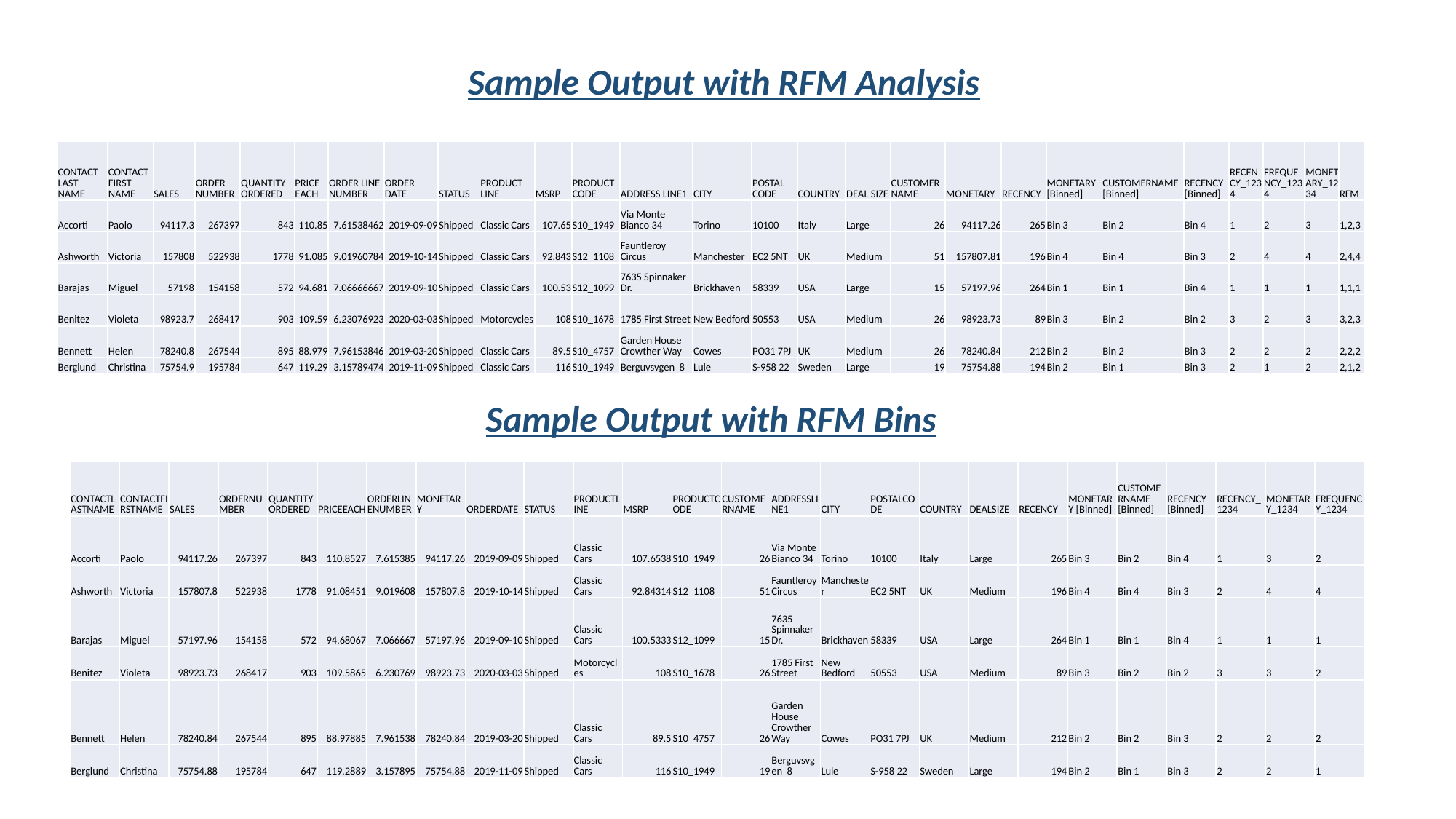

Sample Output with RFM Analysis
| CONTACT LAST NAME | CONTACT FIRST NAME | SALES | ORDER NUMBER | QUANTITY ORDERED | PRICE EACH | ORDER LINE NUMBER | ORDER DATE | STATUS | PRODUCT LINE | MSRP | PRODUCT CODE | ADDRESS LINE1 | CITY | POSTAL CODE | COUNTRY | DEAL SIZE | CUSTOMER NAME | MONETARY | RECENCY | MONETARY [Binned] | CUSTOMERNAME [Binned] | RECENCY [Binned] | RECENCY\_1234 | FREQUENCY\_1234 | MONETARY\_1234 | RFM |
| --- | --- | --- | --- | --- | --- | --- | --- | --- | --- | --- | --- | --- | --- | --- | --- | --- | --- | --- | --- | --- | --- | --- | --- | --- | --- | --- |
| Accorti | Paolo | 94117.3 | 267397 | 843 | 110.85 | 7.61538462 | 2019-09-09 | Shipped | Classic Cars | 107.65 | S10\_1949 | Via Monte Bianco 34 | Torino | 10100 | Italy | Large | 26 | 94117.26 | 265 | Bin 3 | Bin 2 | Bin 4 | 1 | 2 | 3 | 1,2,3 |
| Ashworth | Victoria | 157808 | 522938 | 1778 | 91.085 | 9.01960784 | 2019-10-14 | Shipped | Classic Cars | 92.843 | S12\_1108 | Fauntleroy Circus | Manchester | EC2 5NT | UK | Medium | 51 | 157807.81 | 196 | Bin 4 | Bin 4 | Bin 3 | 2 | 4 | 4 | 2,4,4 |
| Barajas | Miguel | 57198 | 154158 | 572 | 94.681 | 7.06666667 | 2019-09-10 | Shipped | Classic Cars | 100.53 | S12\_1099 | 7635 Spinnaker Dr. | Brickhaven | 58339 | USA | Large | 15 | 57197.96 | 264 | Bin 1 | Bin 1 | Bin 4 | 1 | 1 | 1 | 1,1,1 |
| Benitez | Violeta | 98923.7 | 268417 | 903 | 109.59 | 6.23076923 | 2020-03-03 | Shipped | Motorcycles | 108 | S10\_1678 | 1785 First Street | New Bedford | 50553 | USA | Medium | 26 | 98923.73 | 89 | Bin 3 | Bin 2 | Bin 2 | 3 | 2 | 3 | 3,2,3 |
| Bennett | Helen | 78240.8 | 267544 | 895 | 88.979 | 7.96153846 | 2019-03-20 | Shipped | Classic Cars | 89.5 | S10\_4757 | Garden House Crowther Way | Cowes | PO31 7PJ | UK | Medium | 26 | 78240.84 | 212 | Bin 2 | Bin 2 | Bin 3 | 2 | 2 | 2 | 2,2,2 |
| Berglund | Christina | 75754.9 | 195784 | 647 | 119.29 | 3.15789474 | 2019-11-09 | Shipped | Classic Cars | 116 | S10\_1949 | Berguvsvgen 8 | Lule | S-958 22 | Sweden | Large | 19 | 75754.88 | 194 | Bin 2 | Bin 1 | Bin 3 | 2 | 1 | 2 | 2,1,2 |
Sample Output with RFM Bins
| CONTACTLASTNAME | CONTACTFIRSTNAME | SALES | ORDERNUMBER | QUANTITYORDERED | PRICEEACH | ORDERLINENUMBER | MONETARY | ORDERDATE | STATUS | PRODUCTLINE | MSRP | PRODUCTCODE | CUSTOMERNAME | ADDRESSLINE1 | CITY | POSTALCODE | COUNTRY | DEALSIZE | RECENCY | MONETARY [Binned] | CUSTOMERNAME [Binned] | RECENCY [Binned] | RECENCY\_1234 | MONETARY\_1234 | FREQUENCY\_1234 |
| --- | --- | --- | --- | --- | --- | --- | --- | --- | --- | --- | --- | --- | --- | --- | --- | --- | --- | --- | --- | --- | --- | --- | --- | --- | --- |
| Accorti | Paolo | 94117.26 | 267397 | 843 | 110.8527 | 7.615385 | 94117.26 | 2019-09-09 | Shipped | Classic Cars | 107.6538 | S10\_1949 | 26 | Via Monte Bianco 34 | Torino | 10100 | Italy | Large | 265 | Bin 3 | Bin 2 | Bin 4 | 1 | 3 | 2 |
| Ashworth | Victoria | 157807.8 | 522938 | 1778 | 91.08451 | 9.019608 | 157807.8 | 2019-10-14 | Shipped | Classic Cars | 92.84314 | S12\_1108 | 51 | Fauntleroy Circus | Manchester | EC2 5NT | UK | Medium | 196 | Bin 4 | Bin 4 | Bin 3 | 2 | 4 | 4 |
| Barajas | Miguel | 57197.96 | 154158 | 572 | 94.68067 | 7.066667 | 57197.96 | 2019-09-10 | Shipped | Classic Cars | 100.5333 | S12\_1099 | 15 | 7635 Spinnaker Dr. | Brickhaven | 58339 | USA | Large | 264 | Bin 1 | Bin 1 | Bin 4 | 1 | 1 | 1 |
| Benitez | Violeta | 98923.73 | 268417 | 903 | 109.5865 | 6.230769 | 98923.73 | 2020-03-03 | Shipped | Motorcycles | 108 | S10\_1678 | 26 | 1785 First Street | New Bedford | 50553 | USA | Medium | 89 | Bin 3 | Bin 2 | Bin 2 | 3 | 3 | 2 |
| Bennett | Helen | 78240.84 | 267544 | 895 | 88.97885 | 7.961538 | 78240.84 | 2019-03-20 | Shipped | Classic Cars | 89.5 | S10\_4757 | 26 | Garden House Crowther Way | Cowes | PO31 7PJ | UK | Medium | 212 | Bin 2 | Bin 2 | Bin 3 | 2 | 2 | 2 |
| Berglund | Christina | 75754.88 | 195784 | 647 | 119.2889 | 3.157895 | 75754.88 | 2019-11-09 | Shipped | Classic Cars | 116 | S10\_1949 | 19 | Berguvsvgen 8 | Lule | S-958 22 | Sweden | Large | 194 | Bin 2 | Bin 1 | Bin 3 | 2 | 2 | 1 |